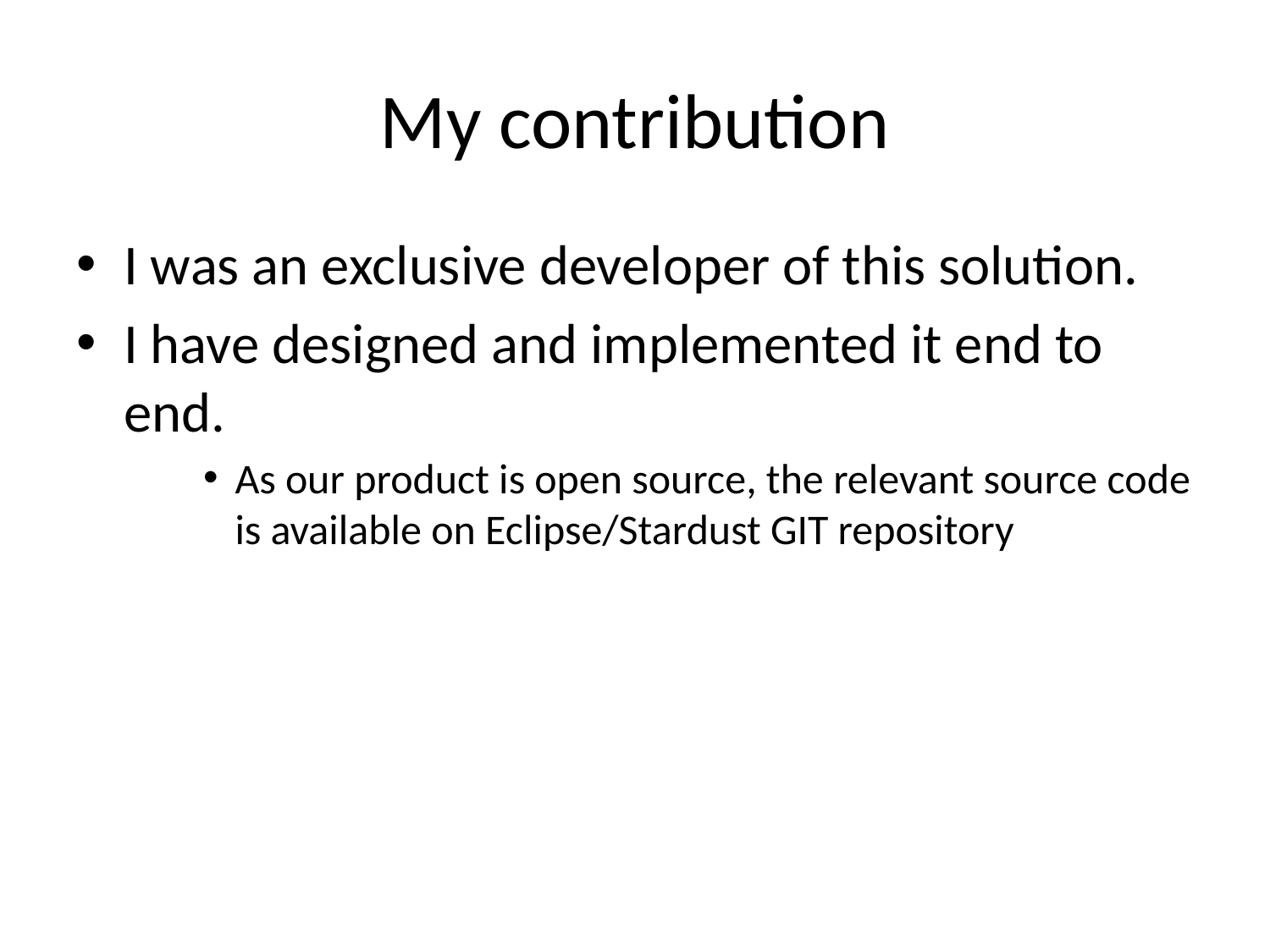

# My contribution
I was an exclusive developer of this solution.
I have designed and implemented it end to end.
As our product is open source, the relevant source code is available on Eclipse/Stardust GIT repository